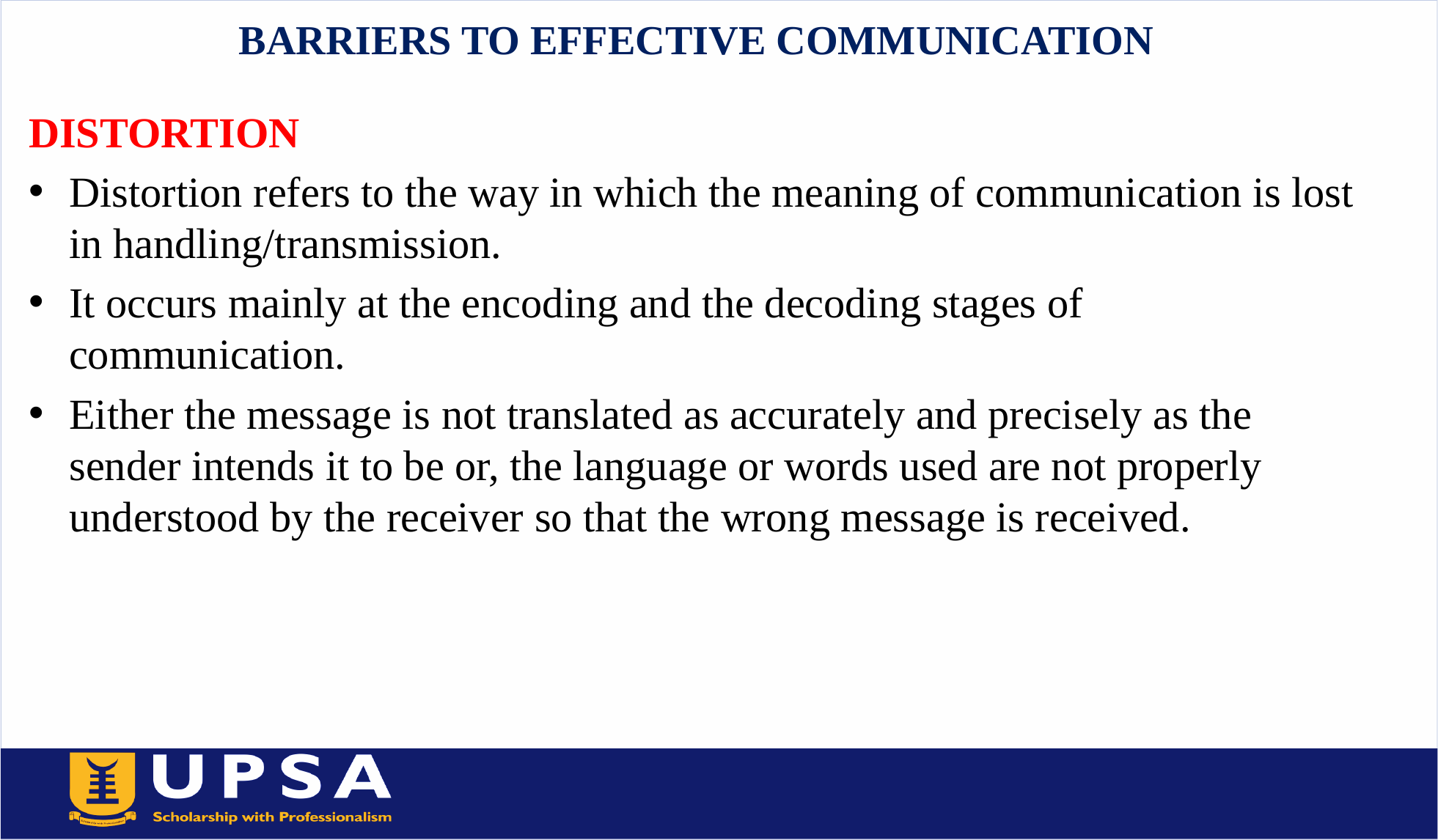

# BARRIERS TO EFFECTIVE COMMUNICATION
DISTORTION
Distortion refers to the way in which the meaning of communication is lost in handling/transmission.
It occurs mainly at the encoding and the decoding stages of communication.
Either the message is not translated as accurately and precisely as the sender intends it to be or, the language or words used are not properly understood by the receiver so that the wrong message is received.